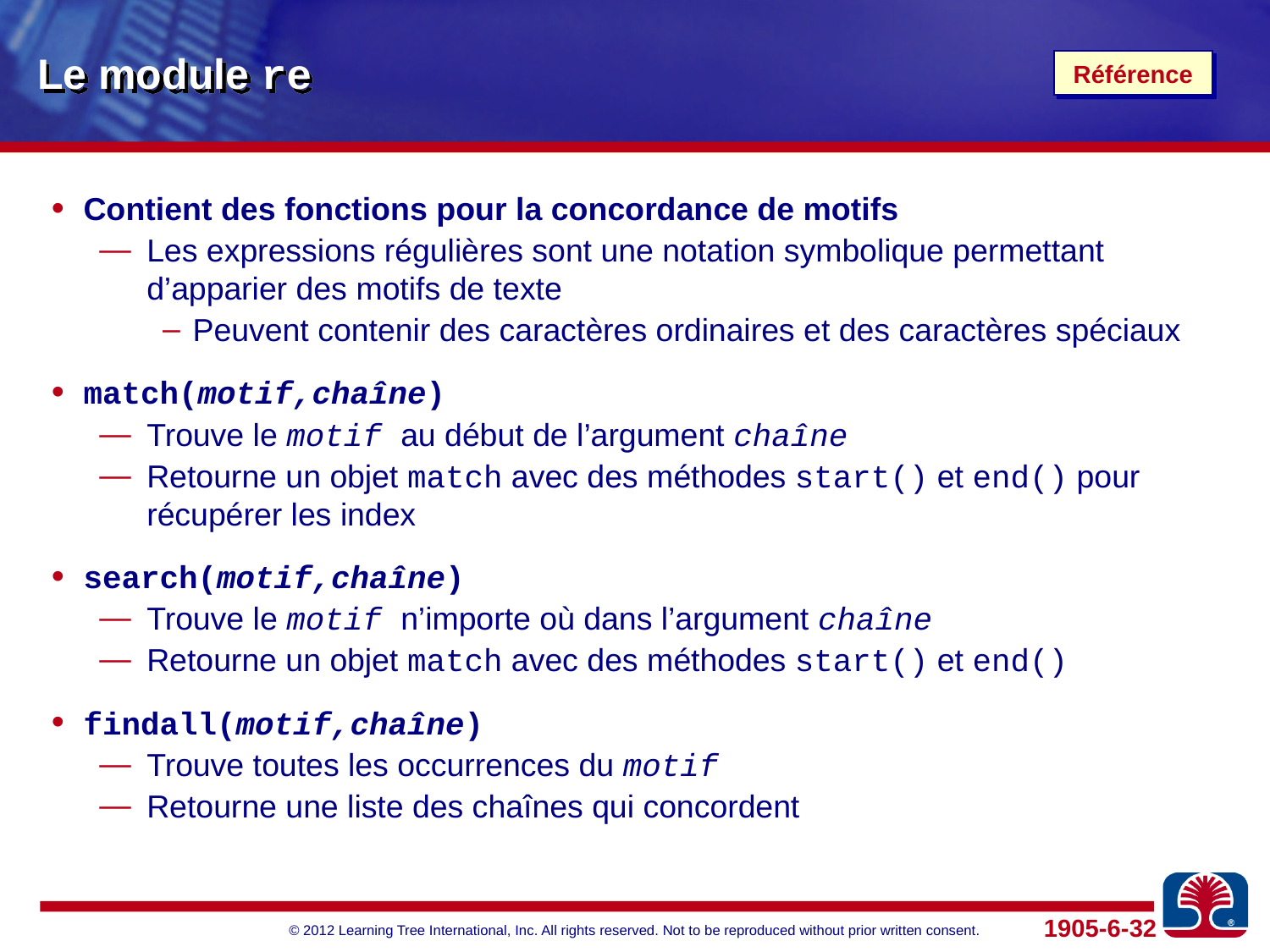

# Le module re

Référence
Contient des fonctions pour la concordance de motifs
Les expressions régulières sont une notation symbolique permettant d’apparier des motifs de texte
Peuvent contenir des caractères ordinaires et des caractères spéciaux
match(motif,chaîne)
Trouve le motif au début de l’argument chaîne
Retourne un objet match avec des méthodes start() et end() pour récupérer les index
search(motif,chaîne)
Trouve le motif n’importe où dans l’argument chaîne
Retourne un objet match avec des méthodes start() et end()
findall(motif,chaîne)
Trouve toutes les occurrences du motif
Retourne une liste des chaînes qui concordent